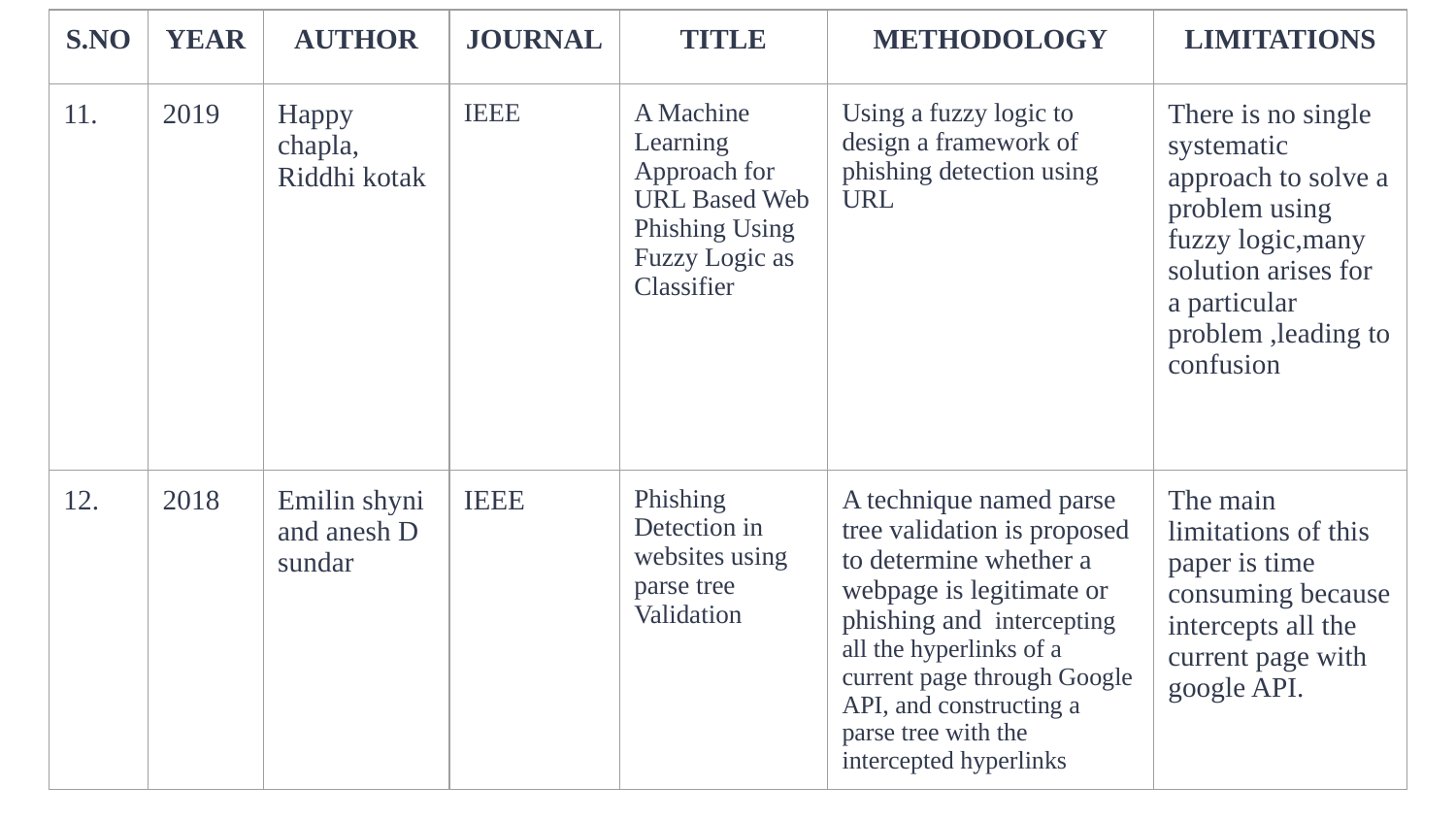

| S.NO | YEAR | AUTHOR | JOURNAL | TITLE | METHODOLOGY | LIMITATIONS |
| --- | --- | --- | --- | --- | --- | --- |
| 11. | 2019 | Happy chapla, Riddhi kotak | IEEE | A Machine Learning Approach for URL Based Web Phishing Using Fuzzy Logic as Classifier | Using a fuzzy logic to design a framework of phishing detection using URL | There is no single systematic approach to solve a problem using fuzzy logic,many solution arises for a particular problem ,leading to confusion |
| 12. | 2018 | Emilin shyni and anesh D sundar | IEEE | Phishing Detection in websites using parse tree Validation | A technique named parse tree validation is proposed to determine whether a webpage is legitimate or phishing and intercepting all the hyperlinks of a current page through Google API, and constructing a parse tree with the intercepted hyperlinks | The main limitations of this paper is time consuming because intercepts all the current page with google API. |